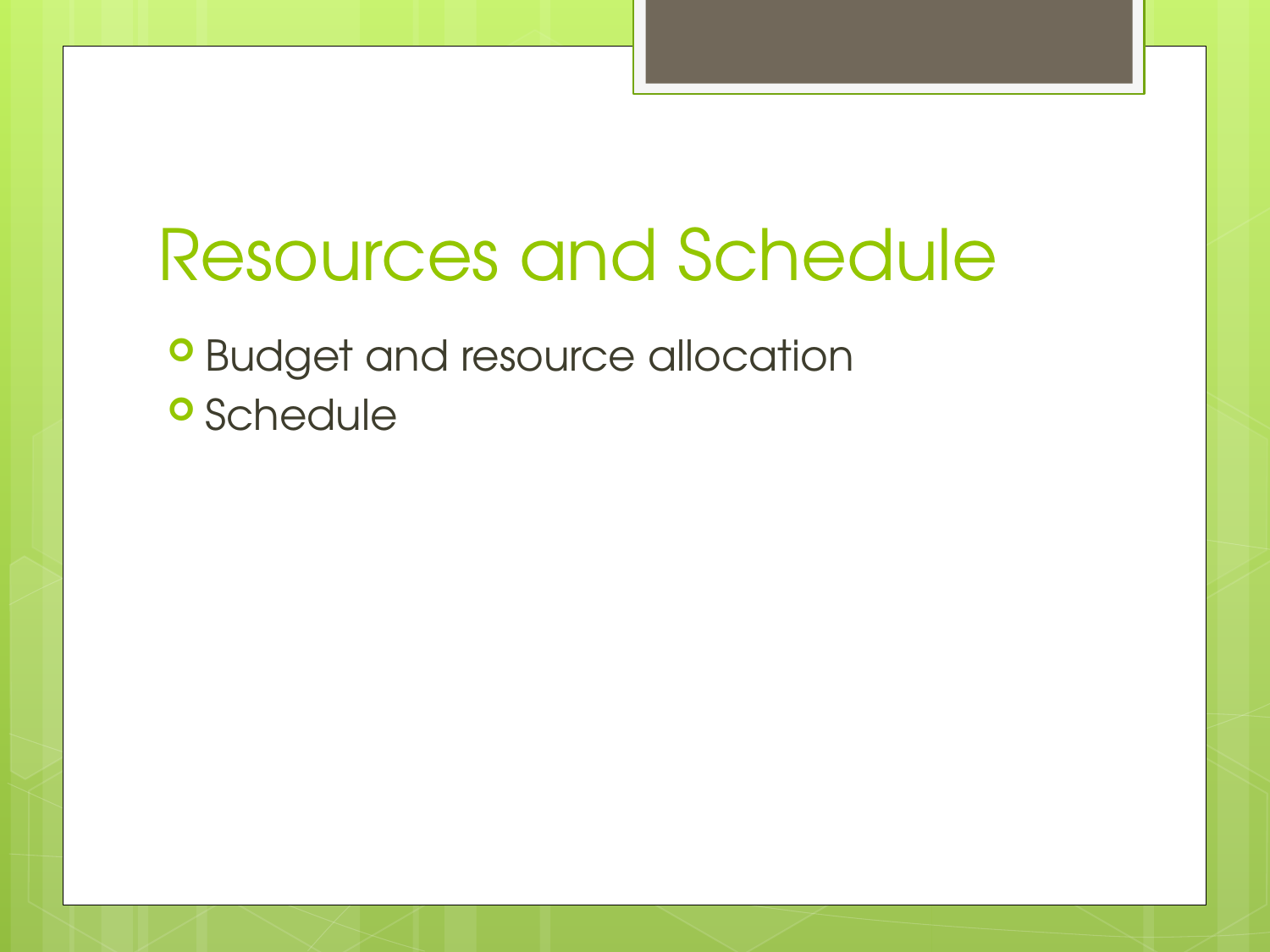

# Resources and Schedule
Budget and resource allocation
Schedule